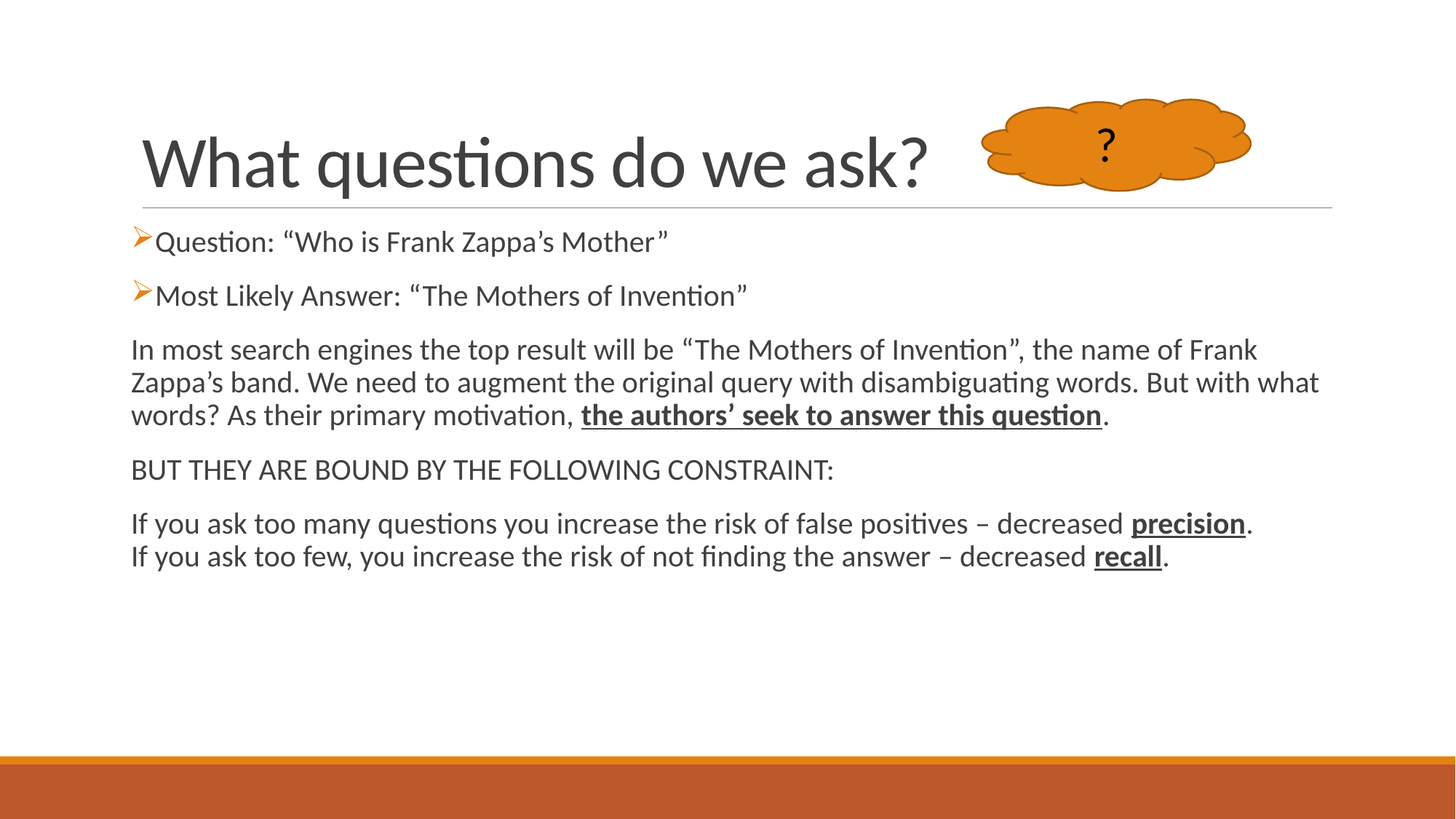

# What questions do we ask?
?
Question: “Who is Frank Zappa’s Mother”
Most Likely Answer: “The Mothers of Invention”
In most search engines the top result will be “The Mothers of Invention”, the name of Frank  Zappa’s band. We need to augment the original query with disambiguating words. But with what words? As their primary motivation, the authors’ seek to answer this question.
BUT THEY ARE BOUND BY THE FOLLOWING CONSTRAINT:
If you ask too many questions you increase the risk of false positives – decreased precision.          If you ask too few, you increase the risk of not finding the answer – decreased recall.